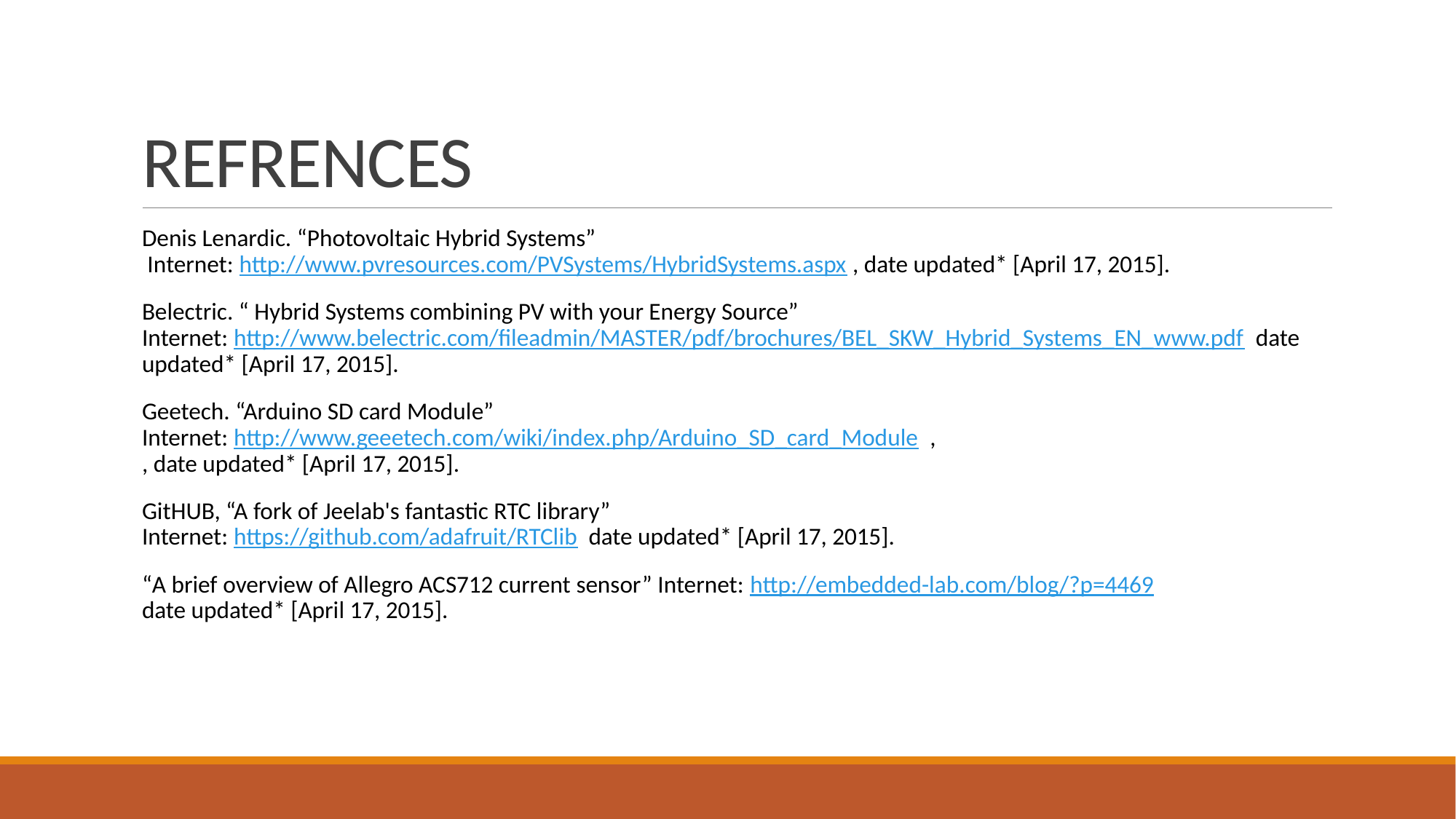

# REFRENCES
Denis Lenardic. “Photovoltaic Hybrid Systems”
 Internet: http://www.pvresources.com/PVSystems/HybridSystems.aspx , date updated* [April 17, 2015].
Belectric. “ Hybrid Systems combining PV with your Energy Source”
Internet: http://www.belectric.com/fileadmin/MASTER/pdf/brochures/BEL_SKW_Hybrid_Systems_EN_www.pdf  date updated* [April 17, 2015].
Geetech. “Arduino SD card Module”
Internet: http://www.geeetech.com/wiki/index.php/Arduino_SD_card_Module  ,
, date updated* [April 17, 2015].
GitHUB, “A fork of Jeelab's fantastic RTC library”
Internet: https://github.com/adafruit/RTClib  date updated* [April 17, 2015].
“A brief overview of Allegro ACS712 current sensor” Internet: http://embedded-lab.com/blog/?p=4469
date updated* [April 17, 2015].